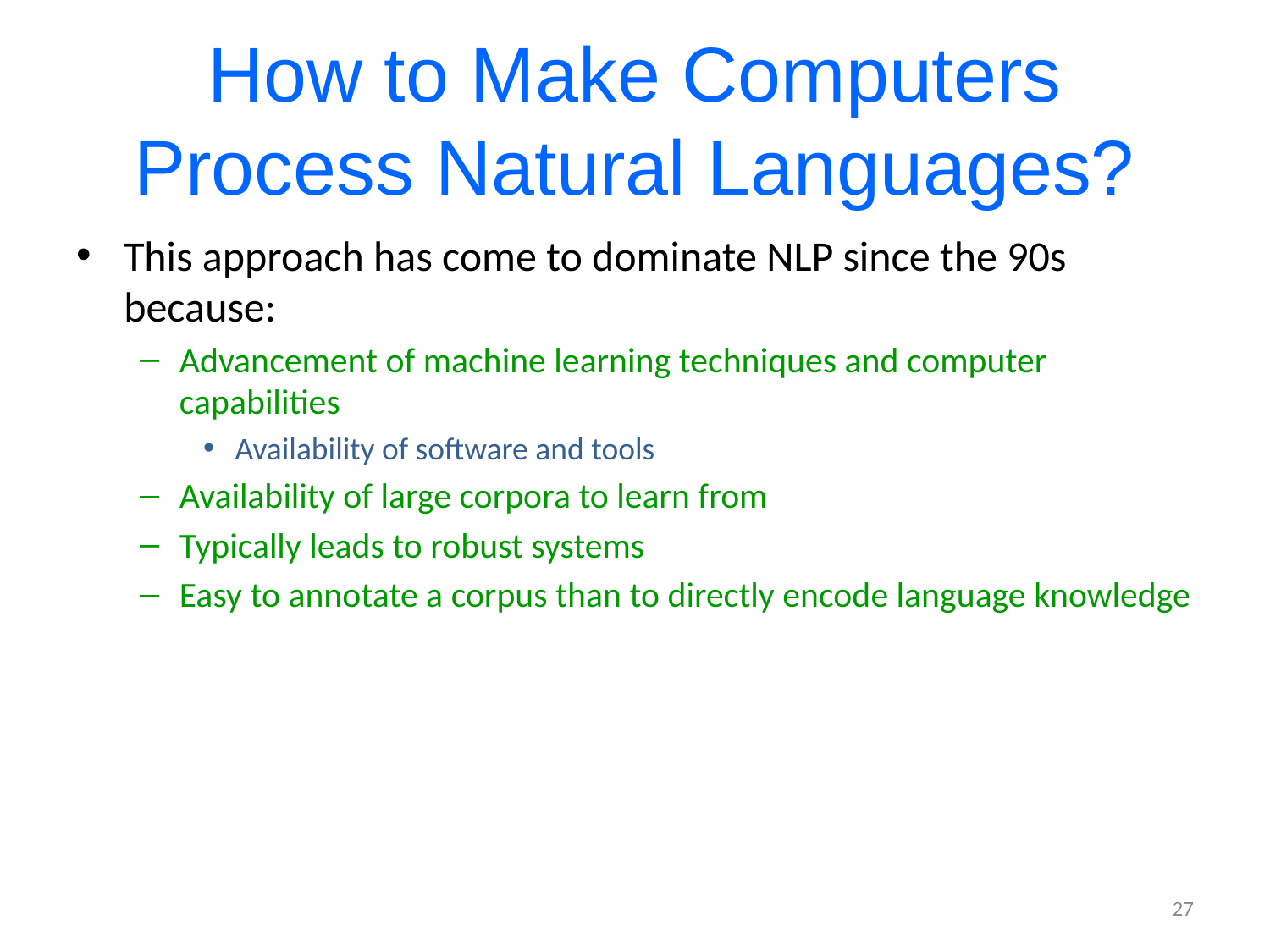

# How to Make Computers Process Natural Languages?
This approach has come to dominate NLP since the 90s  because:
Advancement of machine learning techniques and computer capabilities
Availability of software and tools
Availability of large corpora to learn from
Typically leads to robust systems
Easy to annotate a corpus than to directly encode language knowledge

27